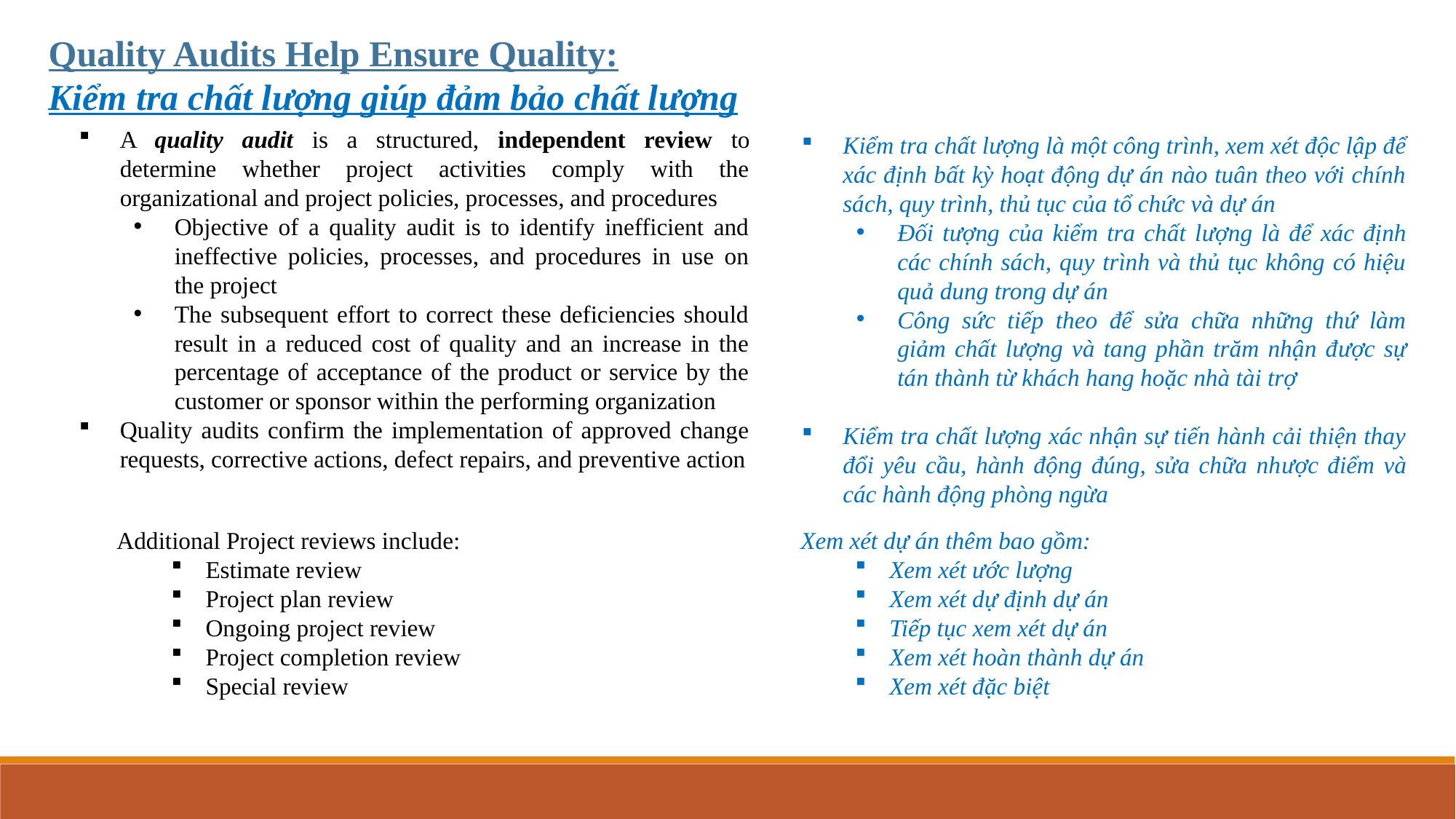

Quality Audits Help Ensure Quality:
Kiểm tra chất lượng giúp đảm bảo chất lượng
A quality audit is a structured, independent review to determine whether project activities comply with the organizational and project policies, processes, and procedures
Objective of a quality audit is to identify inefficient and ineffective policies, processes, and procedures in use on the project
The subsequent effort to correct these deficiencies should result in a reduced cost of quality and an increase in the percentage of acceptance of the product or service by the customer or sponsor within the performing organization
Quality audits confirm the implementation of approved change requests, corrective actions, defect repairs, and preventive action
Kiểm tra chất lượng là một công trình, xem xét độc lập để xác định bất kỳ hoạt động dự án nào tuân theo với chính sách, quy trình, thủ tục của tổ chức và dự án
Đối tượng của kiểm tra chất lượng là để xác định các chính sách, quy trình và thủ tục không có hiệu quả dung trong dự án
Công sức tiếp theo để sửa chữa những thứ làm giảm chất lượng và tang phần trăm nhận được sự tán thành từ khách hang hoặc nhà tài trợ

Kiểm tra chất lượng xác nhận sự tiến hành cải thiện thay đổi yêu cầu, hành động đúng, sửa chữa nhược điểm và các hành động phòng ngừa
Additional Project reviews include:
Estimate review
Project plan review
Ongoing project review
Project completion review
Special review
Xem xét dự án thêm bao gồm:
Xem xét ước lượng
Xem xét dự định dự án
Tiếp tục xem xét dự án
Xem xét hoàn thành dự án
Xem xét đặc biệt